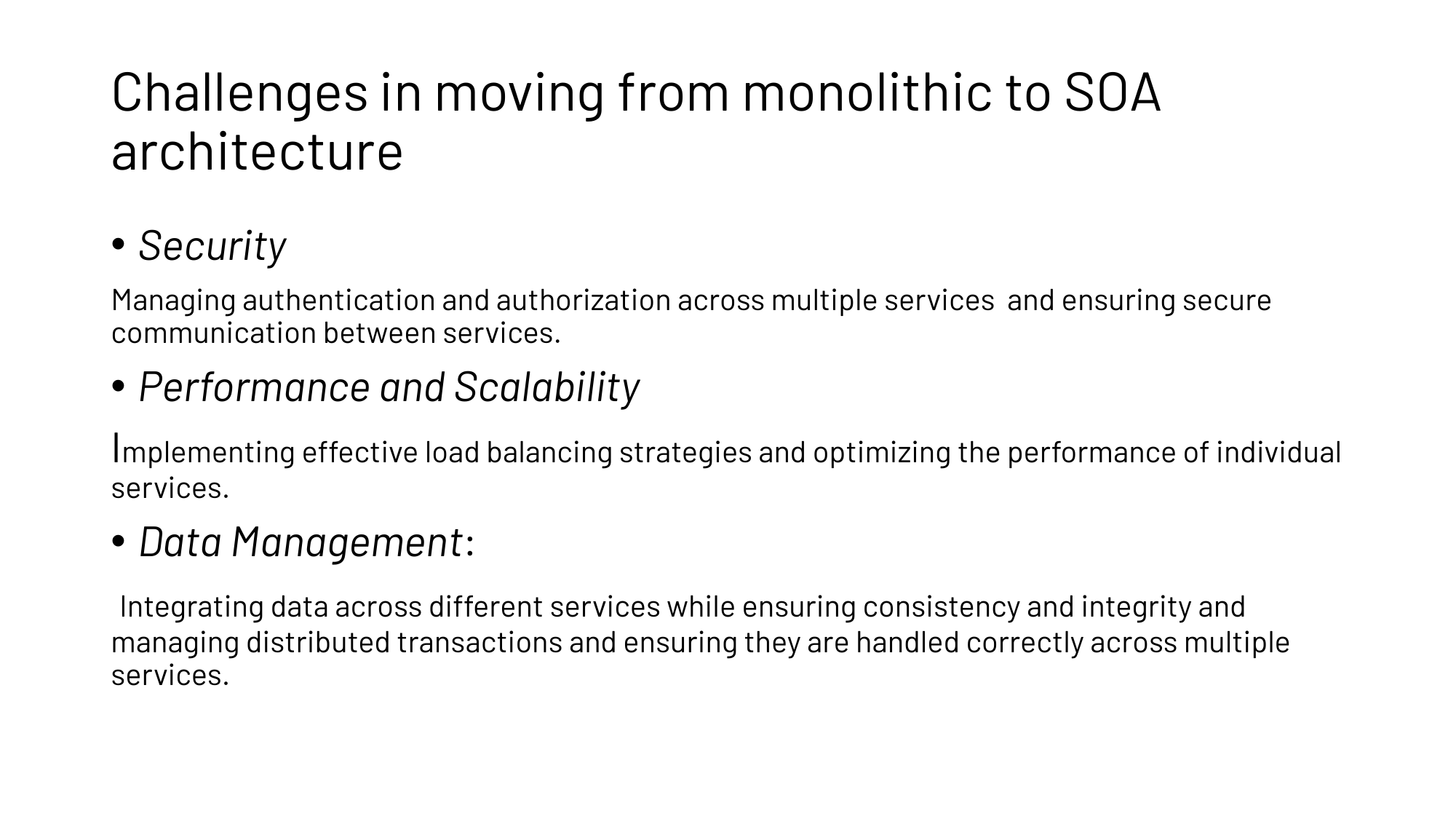

# Challenges in moving from monolithic to SOA  architecture
Security
Managing authentication and authorization across multiple services  and ensuring secure communication between services.
Performance and Scalability
Implementing effective load balancing strategies and optimizing the performance of individual services.
Data Management:
 Integrating data across different services while ensuring consistency and integrity and  managing distributed transactions and ensuring they are handled correctly across multiple services.